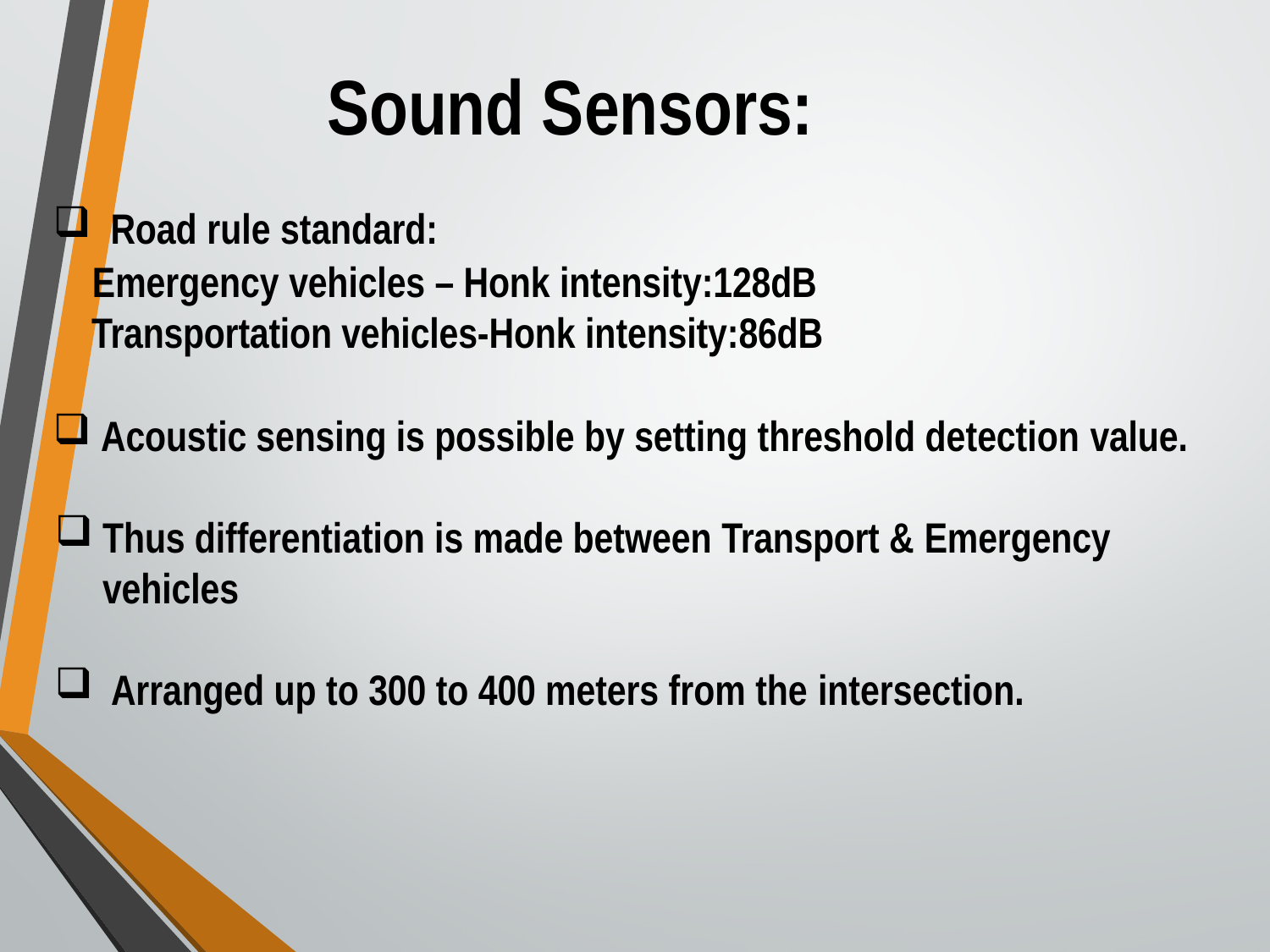

# Sound Sensors:
Road rule standard:
    Emergency vehicles – Honk intensity:128dB
    Transportation vehicles-Honk intensity:86dB

Acoustic sensing is possible by setting threshold detection value.

Thus differentiation is made between Transport & Emergency vehicles

Arranged up to 300 to 400 meters from the intersection.